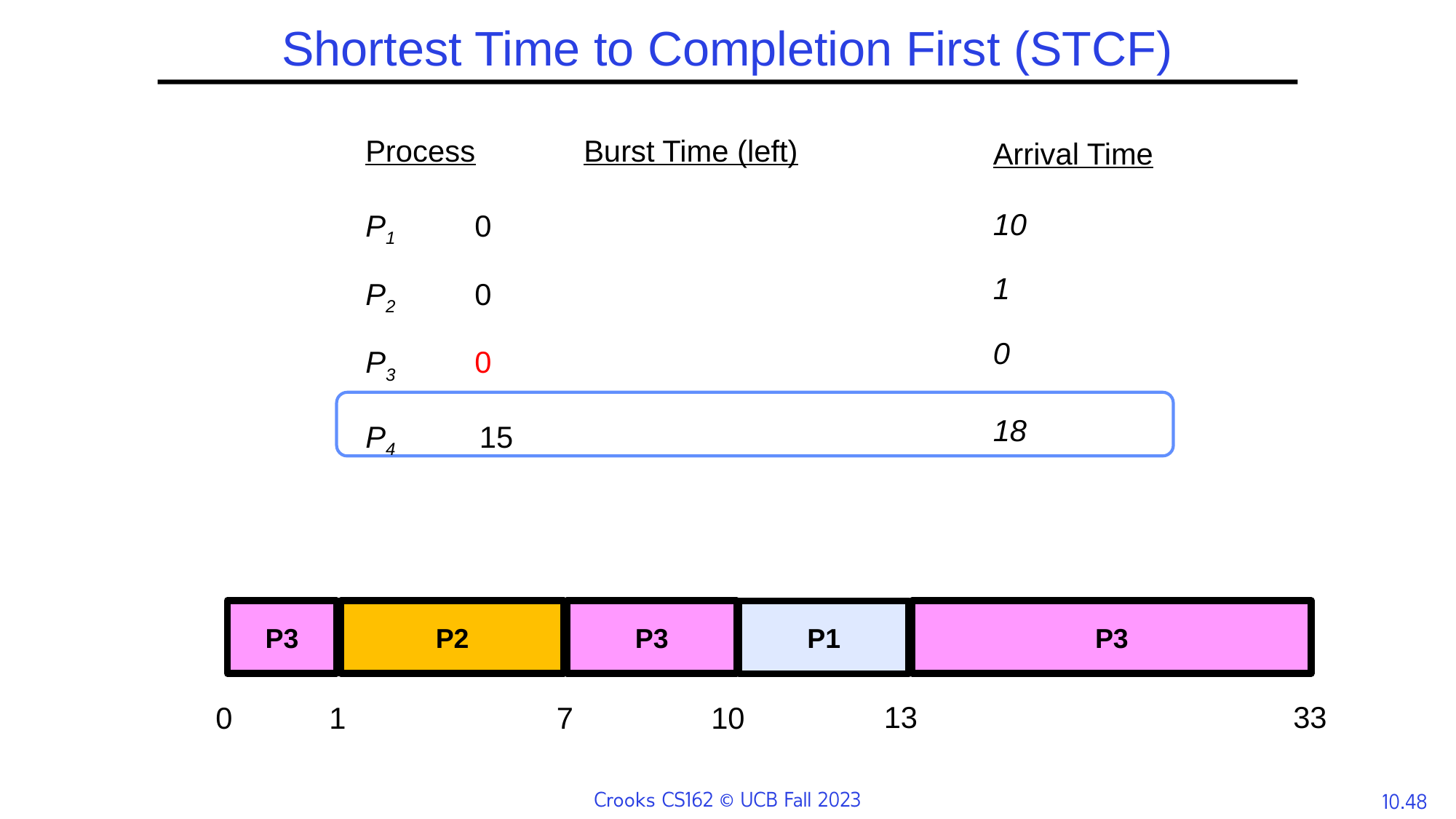

# Shortest Time to Completion First (STCF)
Process	Burst Time (left)
P1	0
P2 	0
P3	0

P4	 15

Arrival Time

10
1
0

18

P3
P2
P3
P3
P1
13
33
10
0
1
7